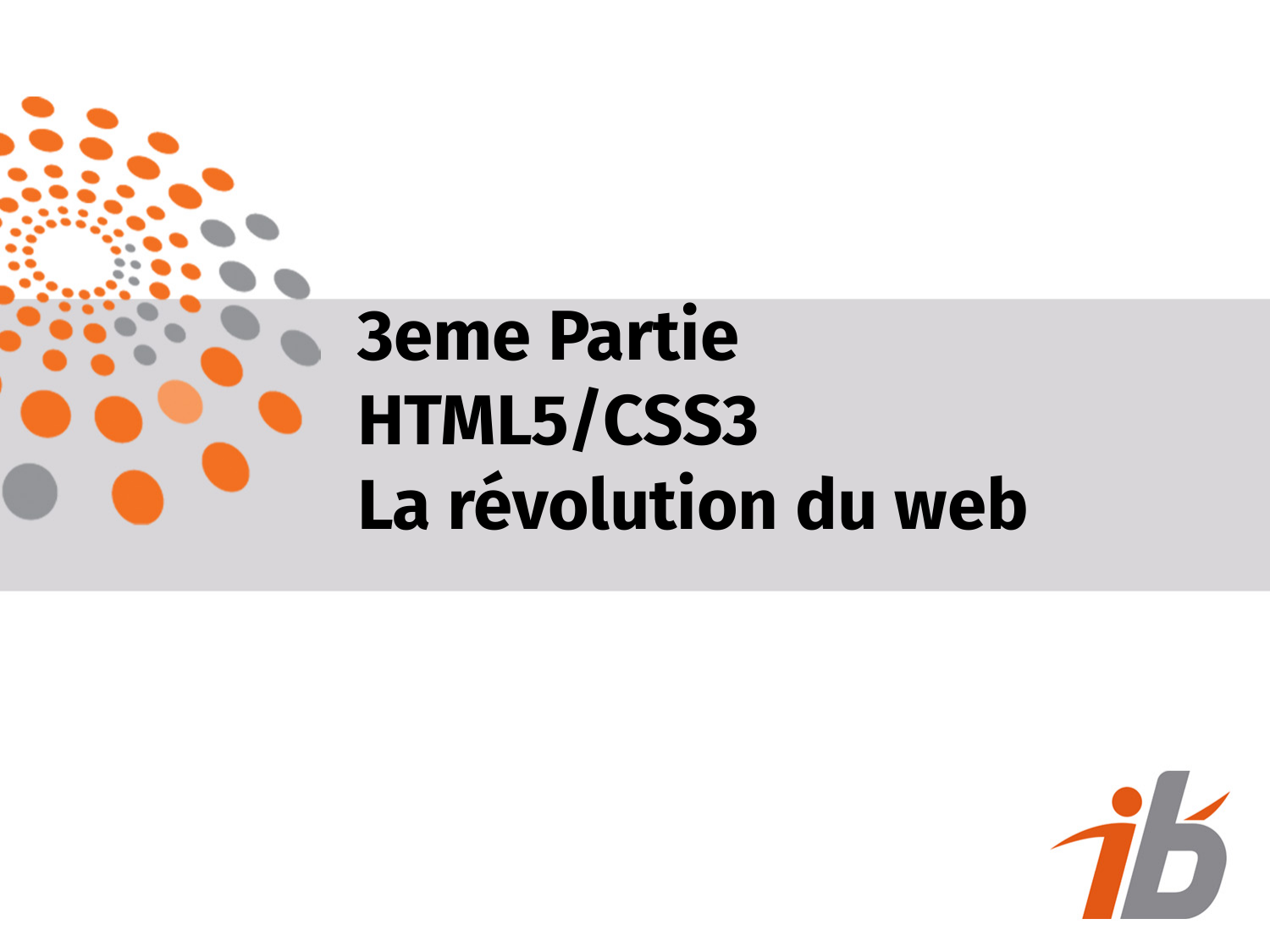

3eme Partie
HTML5/CSS3
La révolution du web